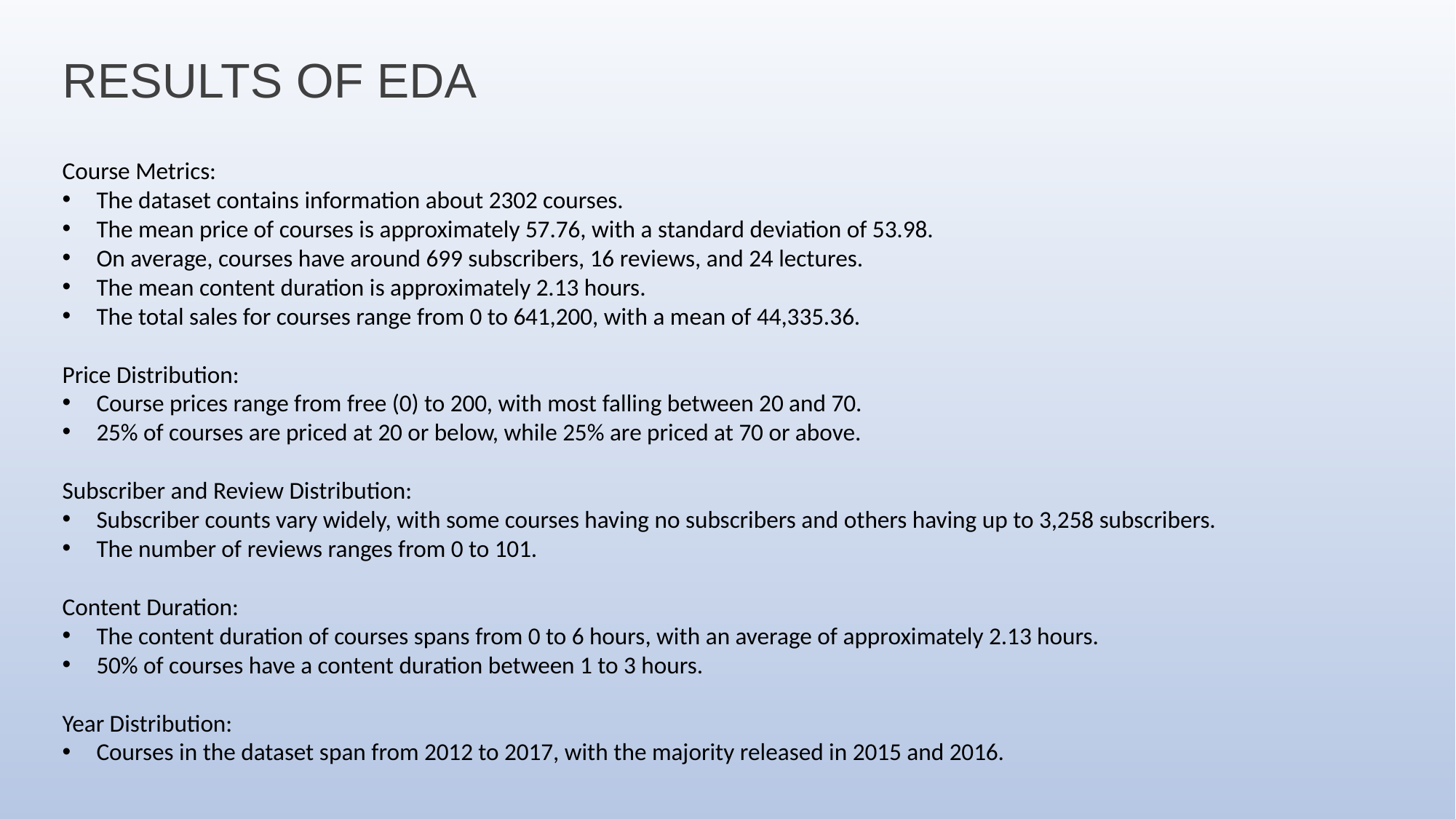

# RESULTS OF EDA
Course Metrics:
The dataset contains information about 2302 courses.
The mean price of courses is approximately 57.76, with a standard deviation of 53.98.
On average, courses have around 699 subscribers, 16 reviews, and 24 lectures.
The mean content duration is approximately 2.13 hours.
The total sales for courses range from 0 to 641,200, with a mean of 44,335.36.

Price Distribution:
Course prices range from free (0) to 200, with most falling between 20 and 70.
25% of courses are priced at 20 or below, while 25% are priced at 70 or above.

Subscriber and Review Distribution:
Subscriber counts vary widely, with some courses having no subscribers and others having up to 3,258 subscribers.
The number of reviews ranges from 0 to 101.

Content Duration:
The content duration of courses spans from 0 to 6 hours, with an average of approximately 2.13 hours.
50% of courses have a content duration between 1 to 3 hours.

Year Distribution:
Courses in the dataset span from 2012 to 2017, with the majority released in 2015 and 2016.